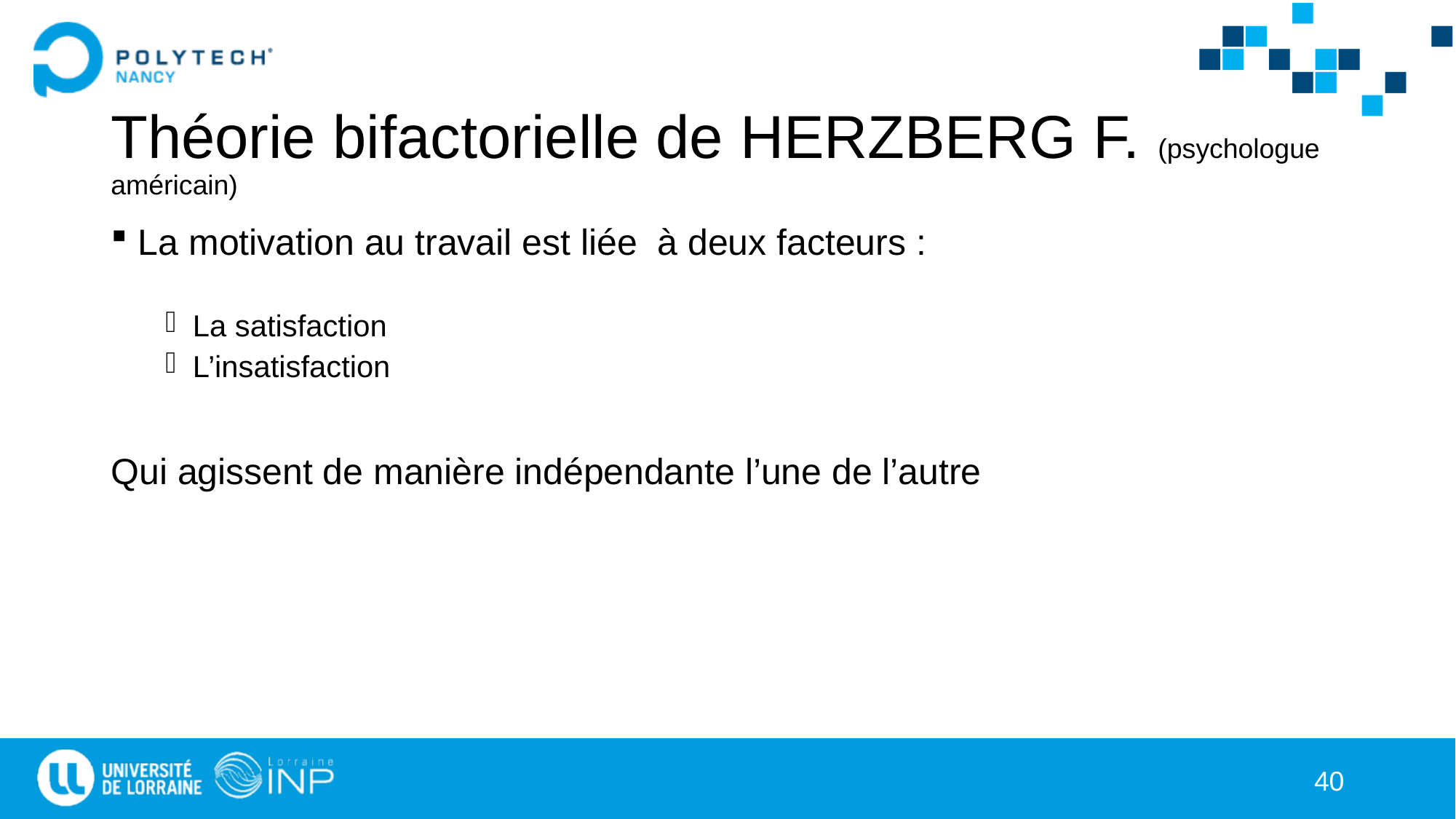

# Théorie bifactorielle de HERZBERG F. (psychologue américain)
La motivation au travail est liée  à deux facteurs :

La satisfaction
L’insatisfaction

Qui agissent de manière indépendante l’une de l’autre